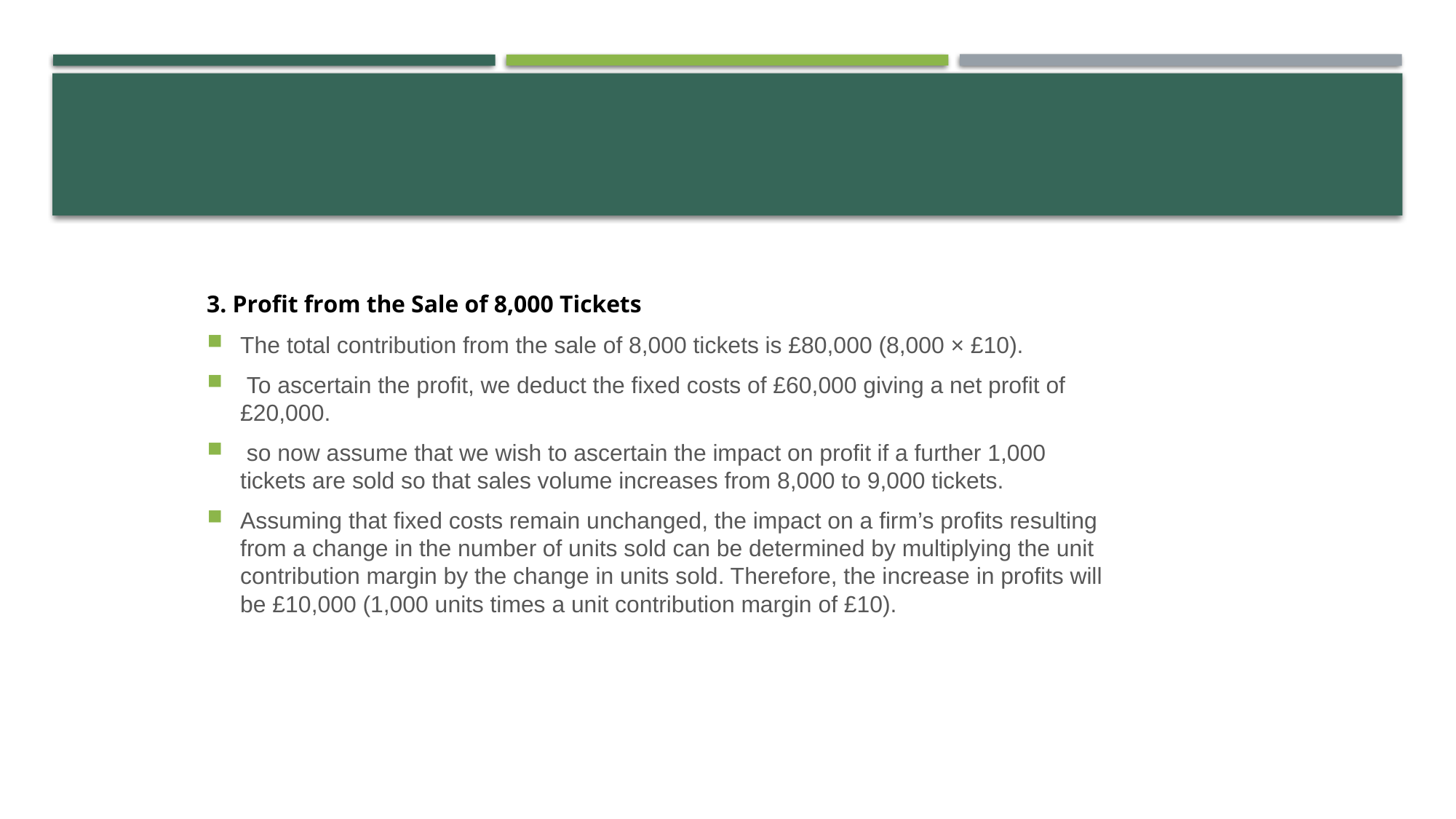

3. Profit from the Sale of 8,000 Tickets
The total contribution from the sale of 8,000 tickets is £80,000 (8,000 × £10).
 To ascertain the profit, we deduct the fixed costs of £60,000 giving a net profit of £20,000.
 so now assume that we wish to ascertain the impact on profit if a further 1,000 tickets are sold so that sales volume increases from 8,000 to 9,000 tickets.
Assuming that fixed costs remain unchanged, the impact on a firm’s profits resulting from a change in the number of units sold can be determined by multiplying the unit contribution margin by the change in units sold. Therefore, the increase in profits will be £10,000 (1,000 units times a unit contribution margin of £10).